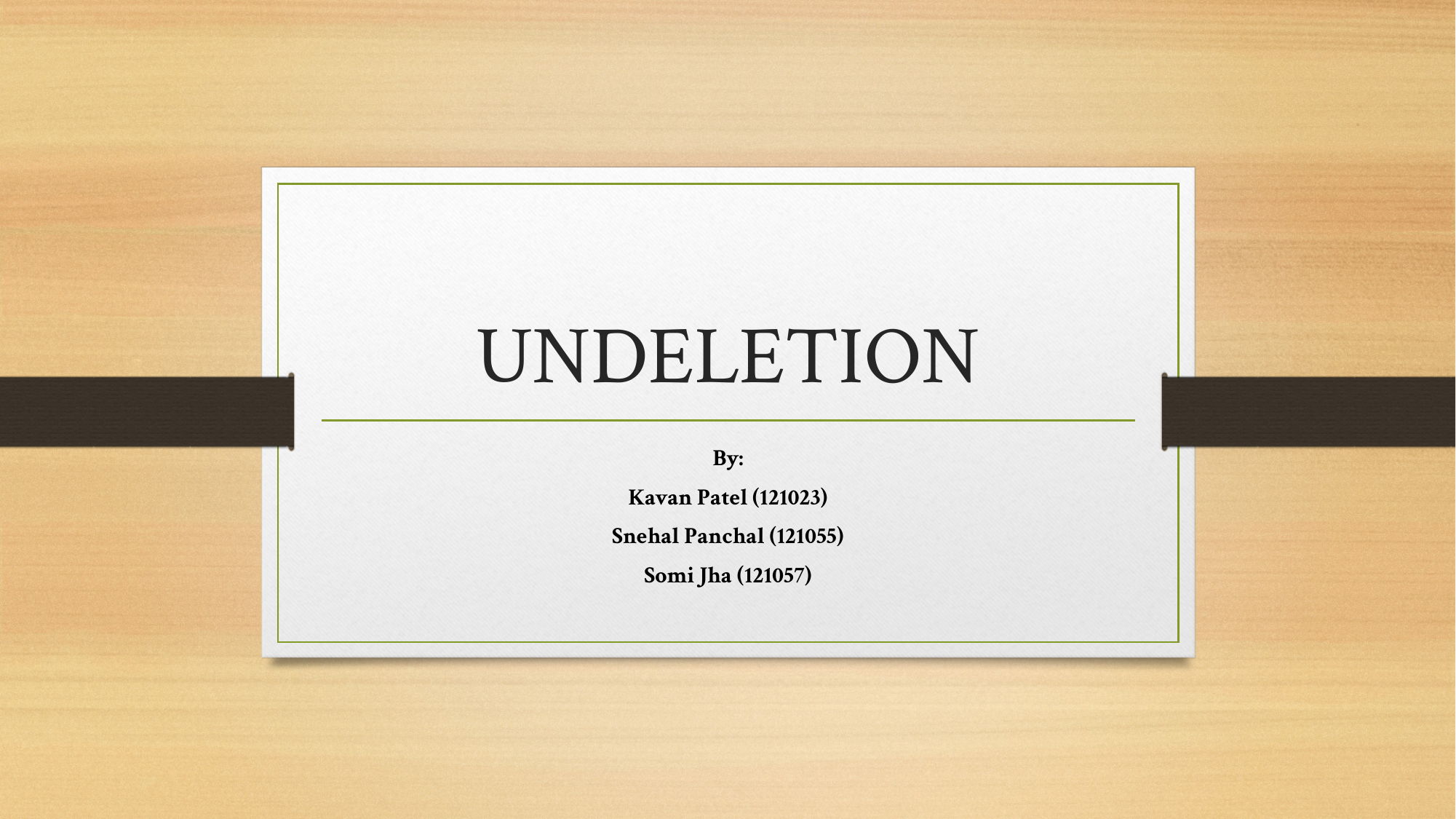

# UNDELETION
By:
Kavan Patel (121023)
Snehal Panchal (121055)
Somi Jha (121057)